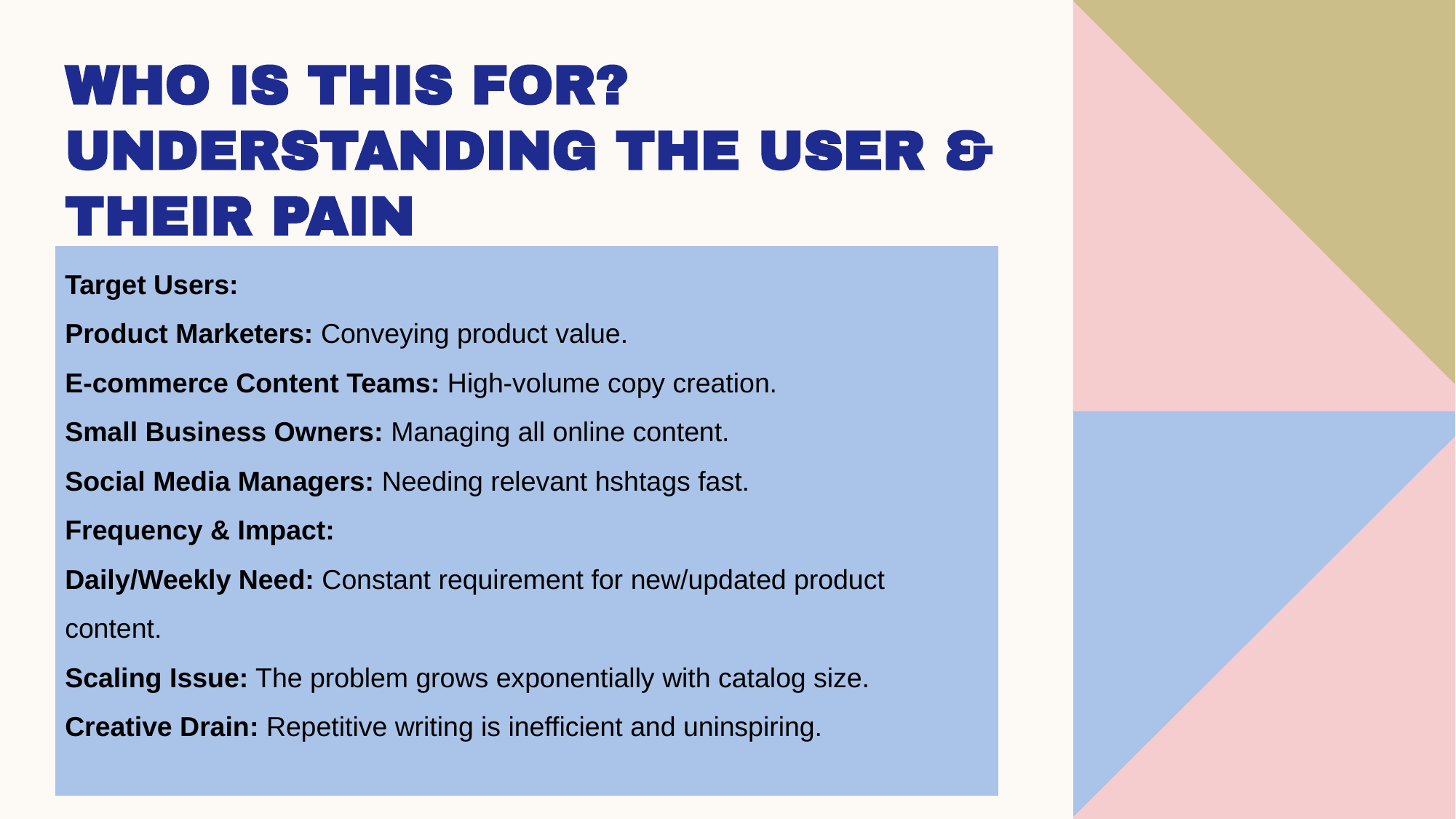

# Who is This For? Understanding the User & Their Pain
Target Users:
Product Marketers: Conveying product value.
E-commerce Content Teams: High-volume copy creation.
Small Business Owners: Managing all online content.
Social Media Managers: Needing relevant hshtags fast.
Frequency & Impact:
Daily/Weekly Need: Constant requirement for new/updated product content.
Scaling Issue: The problem grows exponentially with catalog size.
Creative Drain: Repetitive writing is inefficient and uninspiring.